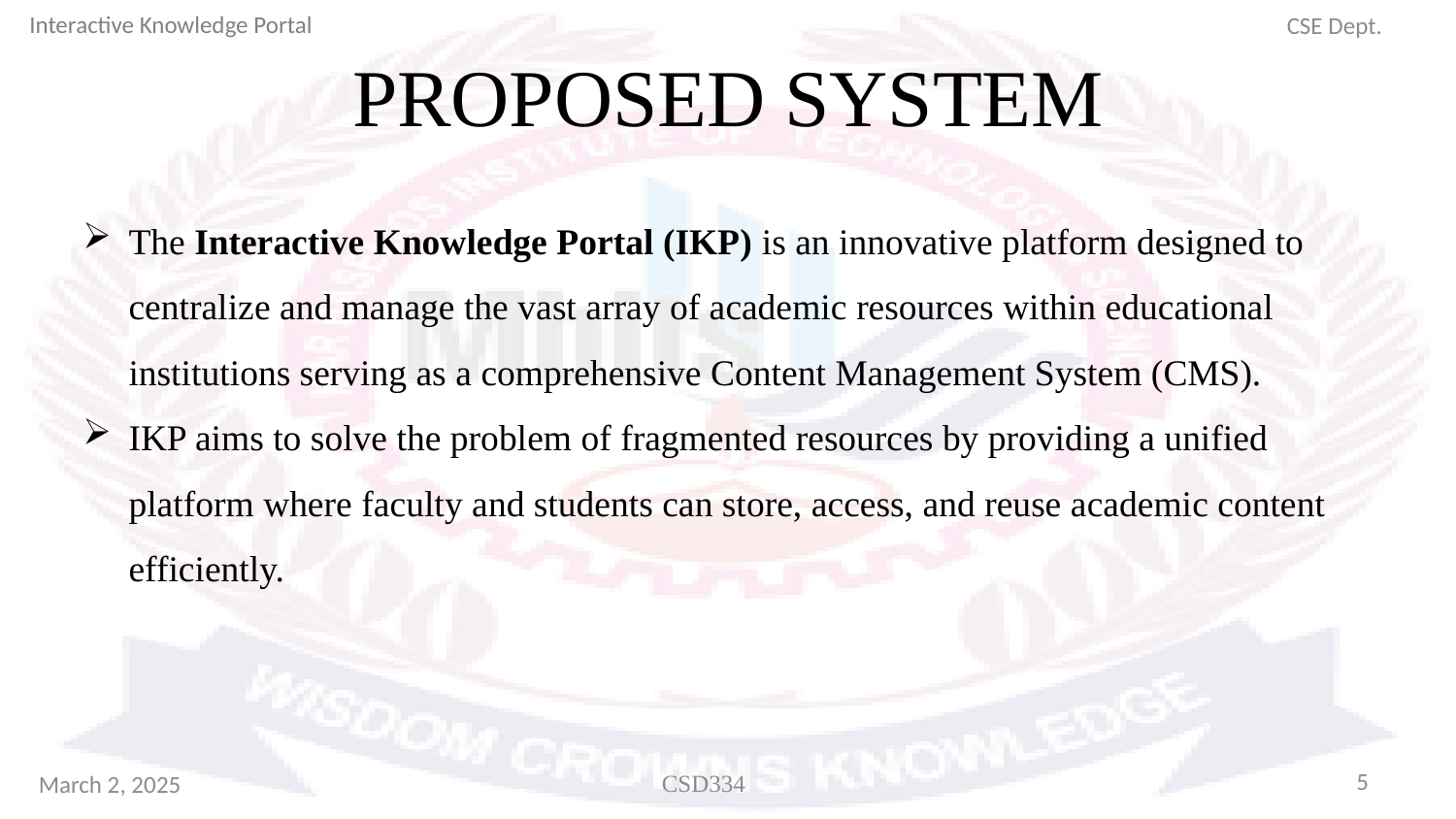

Interactive Knowledge Portal

# PROPOSED SYSTEM

The Interactive Knowledge Portal (IKP) is an innovative platform designed to centralize and manage the vast array of academic resources within educational institutions serving as a comprehensive Content Management System (CMS).
IKP aims to solve the problem of fragmented resources by providing a unified platform where faculty and students can store, access, and reuse academic content efficiently.

5
March 2, 2025
CSD334